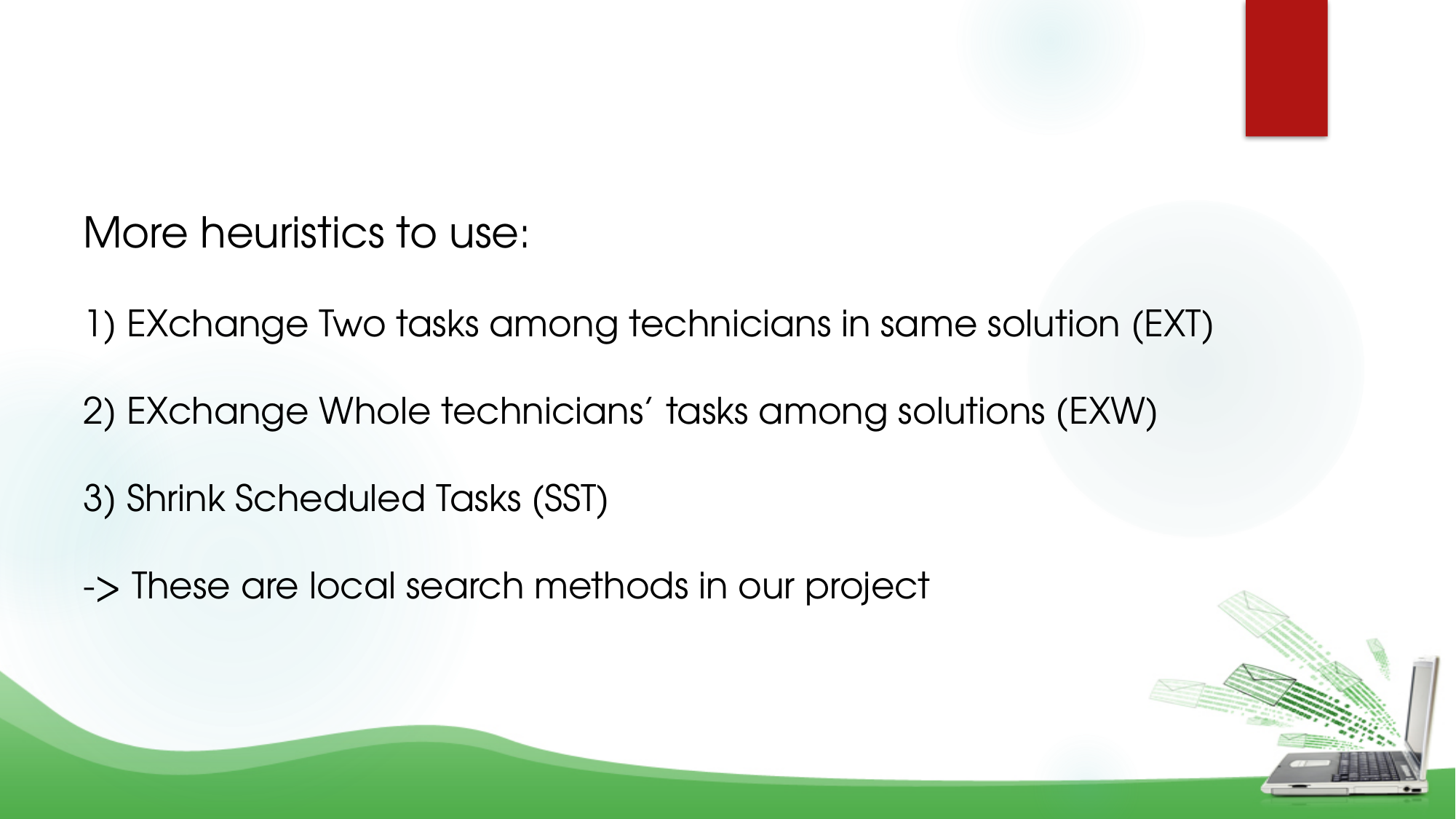

# More heuristics to use: 1) EXchange Two tasks among technicians in same solution (EXT) 2) EXchange Whole technicians’ tasks among solutions (EXW) 3) Shrink Scheduled Tasks (SST) -> These are local search methods in our project